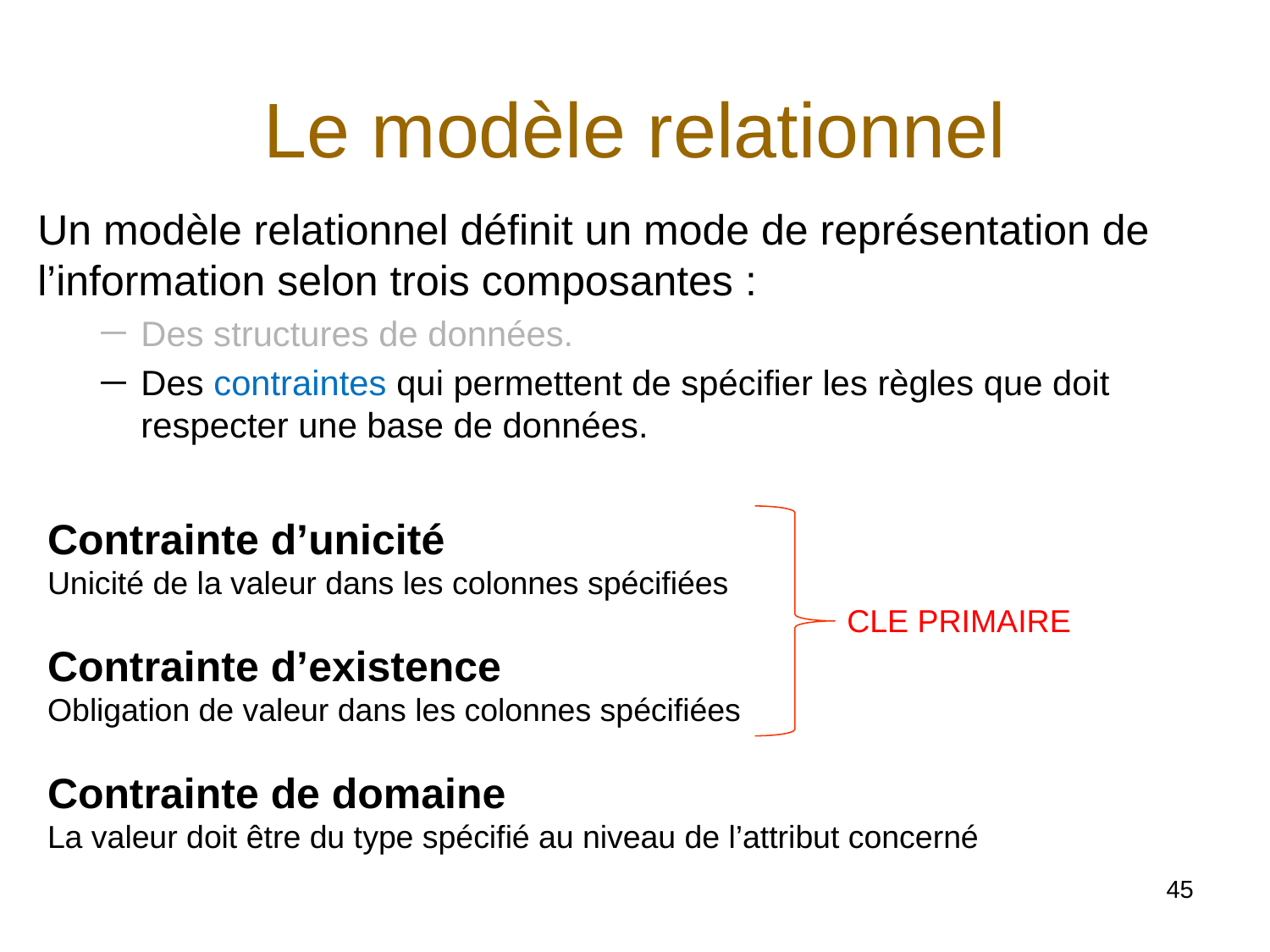

# Le modèle relationnel
Un modèle relationnel définit un mode de représentation de l’information selon trois composantes :
Des structures de données.
Des contraintes qui permettent de spécifier les règles que doit respecter une base de données.

Contrainte d’unicité
Unicité de la valeur dans les colonnes spécifiées

Contrainte d’existence
Obligation de valeur dans les colonnes spécifiées

Contrainte de domaine
La valeur doit être du type spécifié au niveau de l’attribut concerné

CLE PRIMAIRE
45